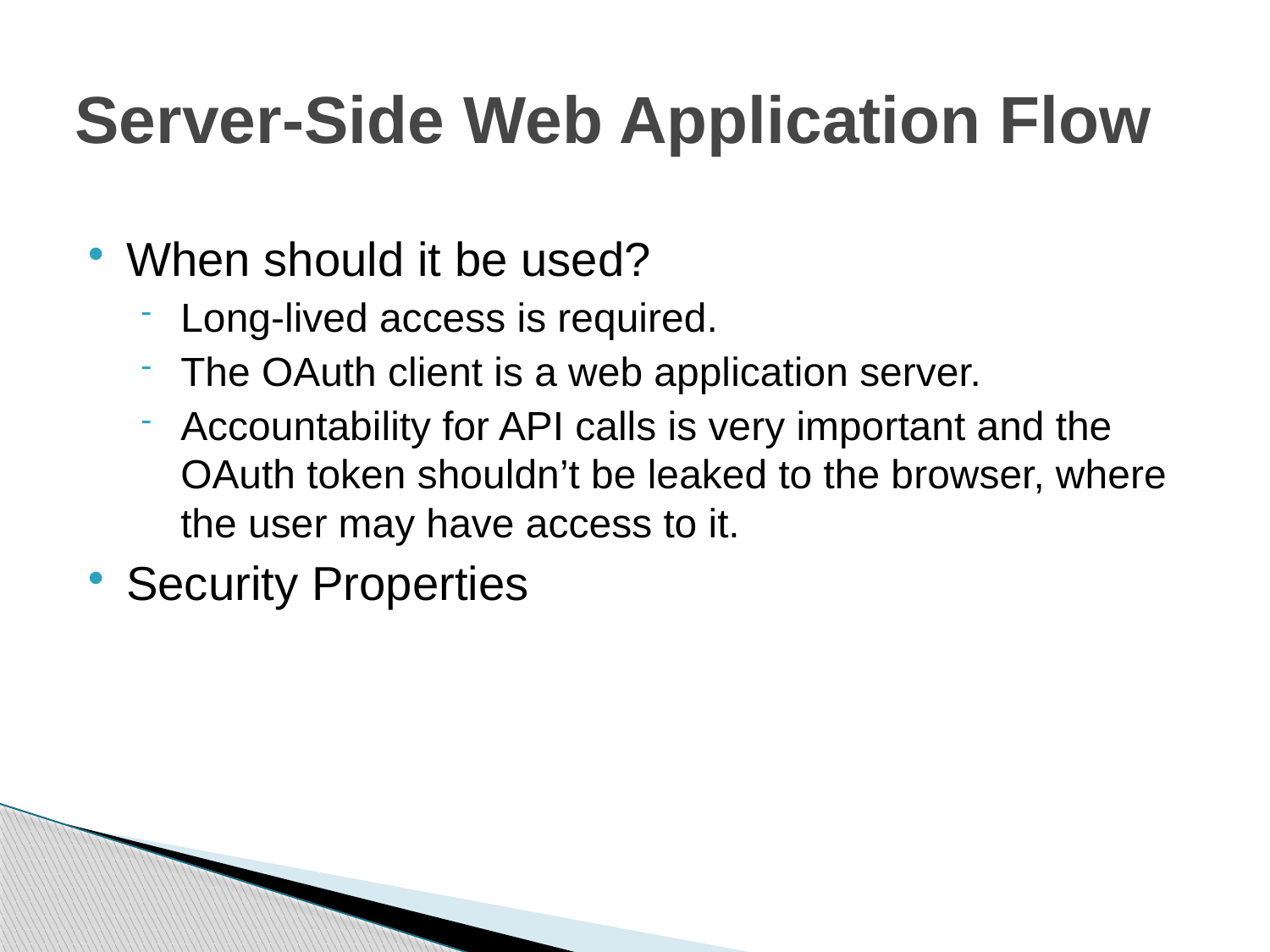

# Server-Side Web Application Flow
When should it be used?
Long-lived access is required.
The OAuth client is a web application server.
Accountability for API calls is very important and the OAuth token shouldn’t be leaked to the browser, where the user may have access to it.
Security Properties